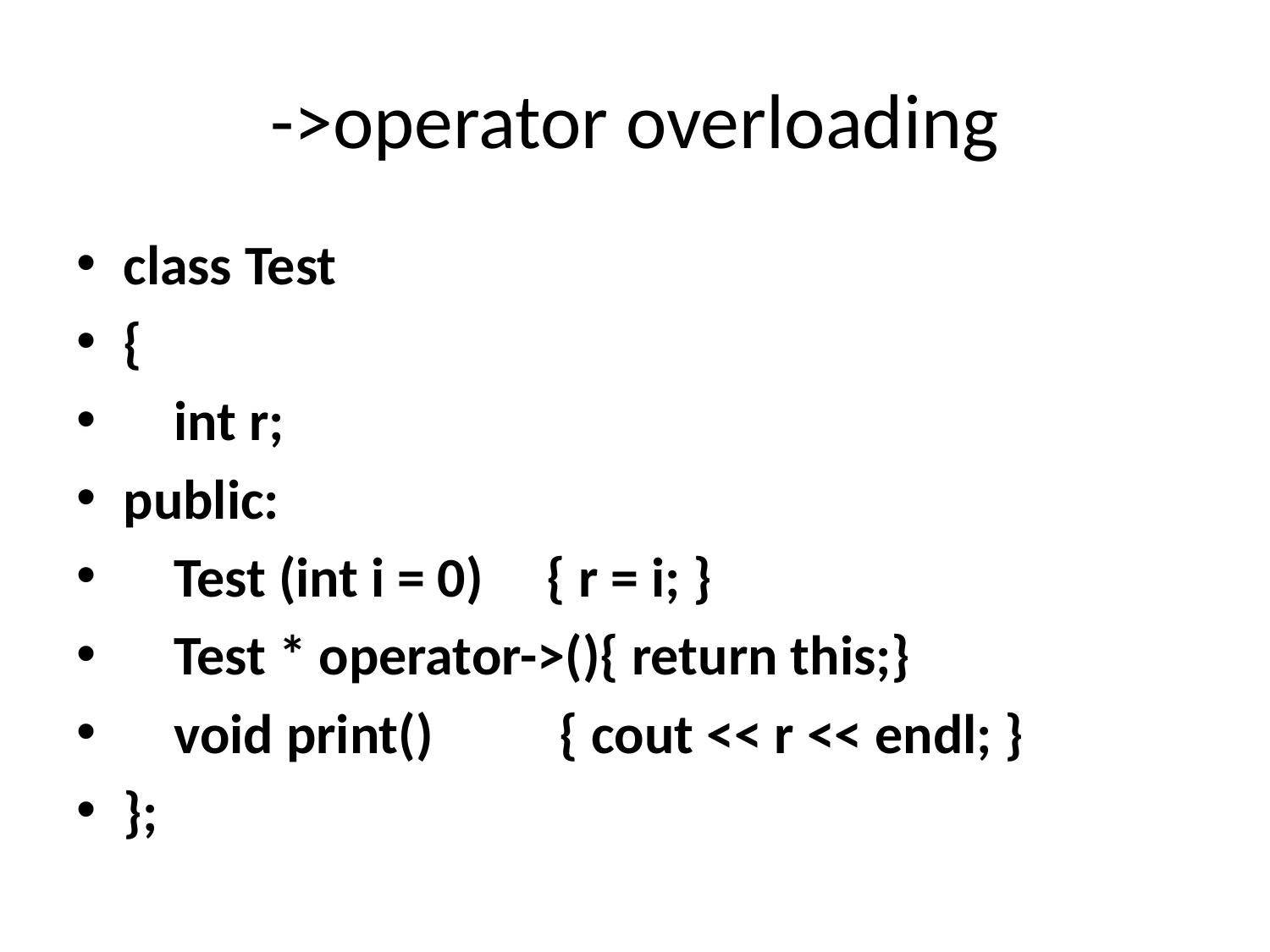

# ->operator overloading
class Test
{
    int r;
public:
    Test (int i = 0)     { r = i; }
    Test * operator->(){ return this;}
    void print()          { cout << r << endl; }
};